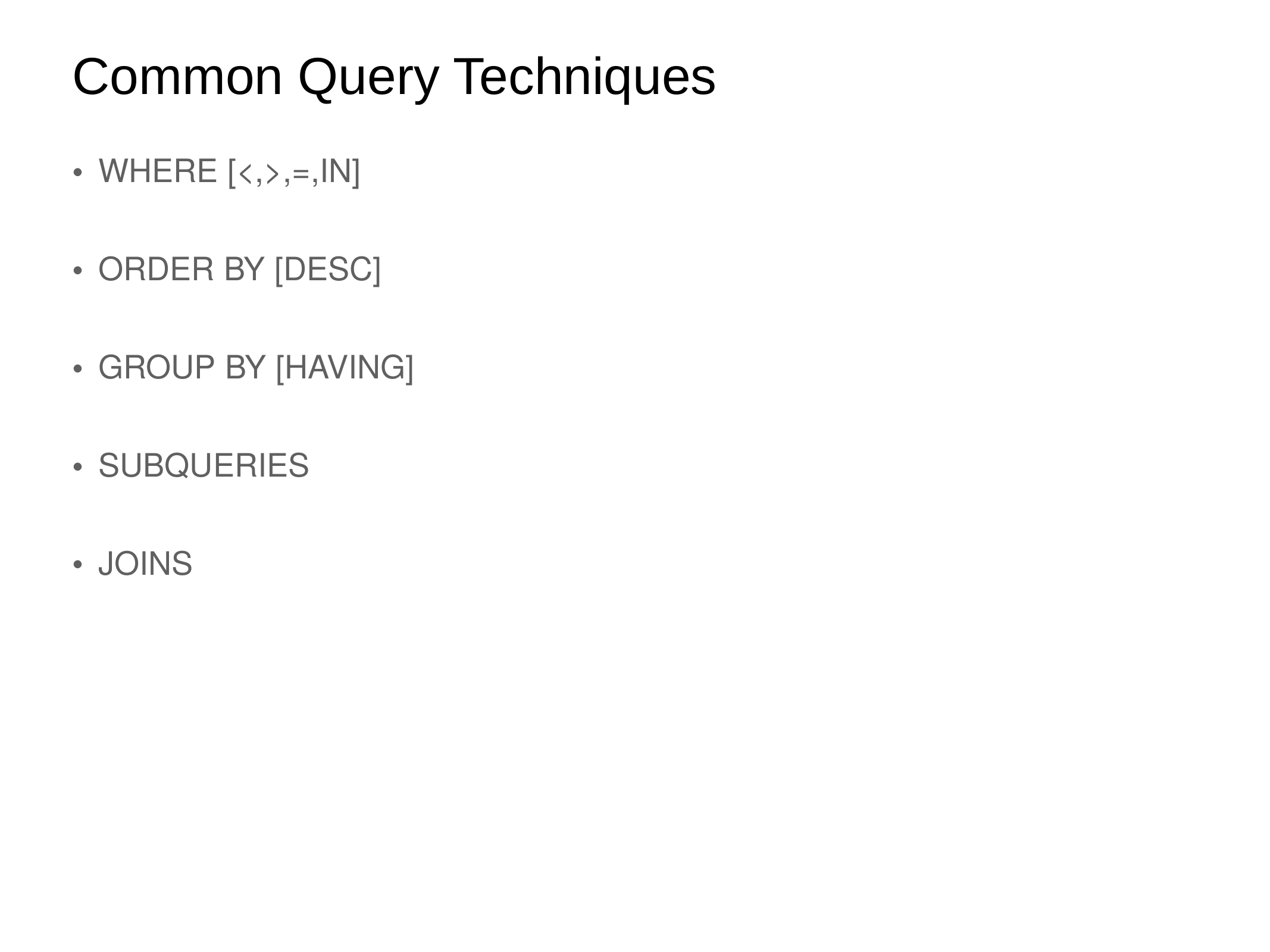

# Common Query Techniques
WHERE [<,>,=,IN]
ORDER BY [DESC]
GROUP BY [HAVING]
SUBQUERIES
JOINS